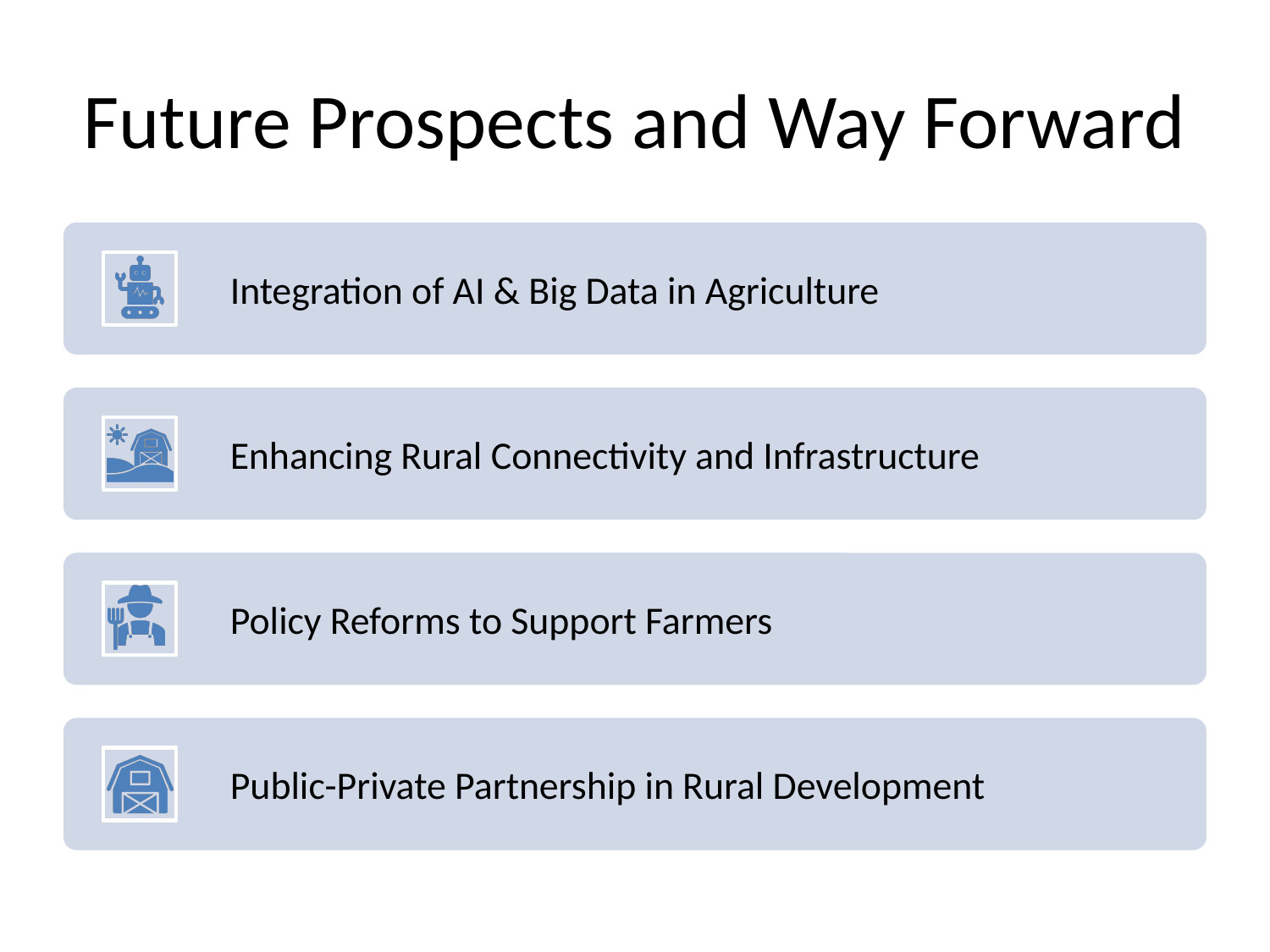

# Future Prospects and Way Forward
Integration of AI & Big Data in Agriculture
Enhancing Rural Connectivity and Infrastructure
Policy Reforms to Support Farmers
Public-Private Partnership in Rural Development